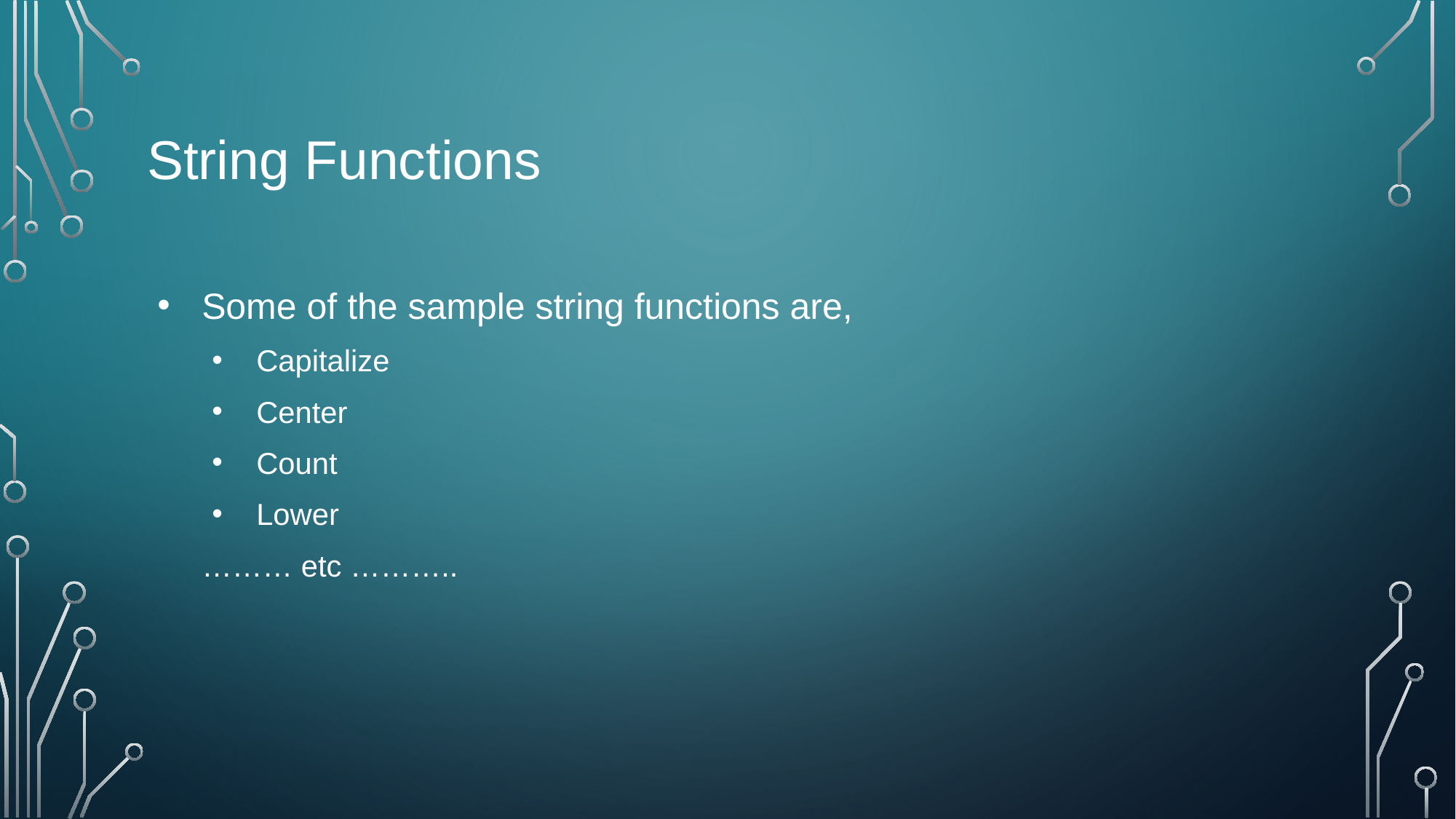

# String Functions
Some of the sample string functions are,
Capitalize
Center
Count
Lower
……… etc ………..